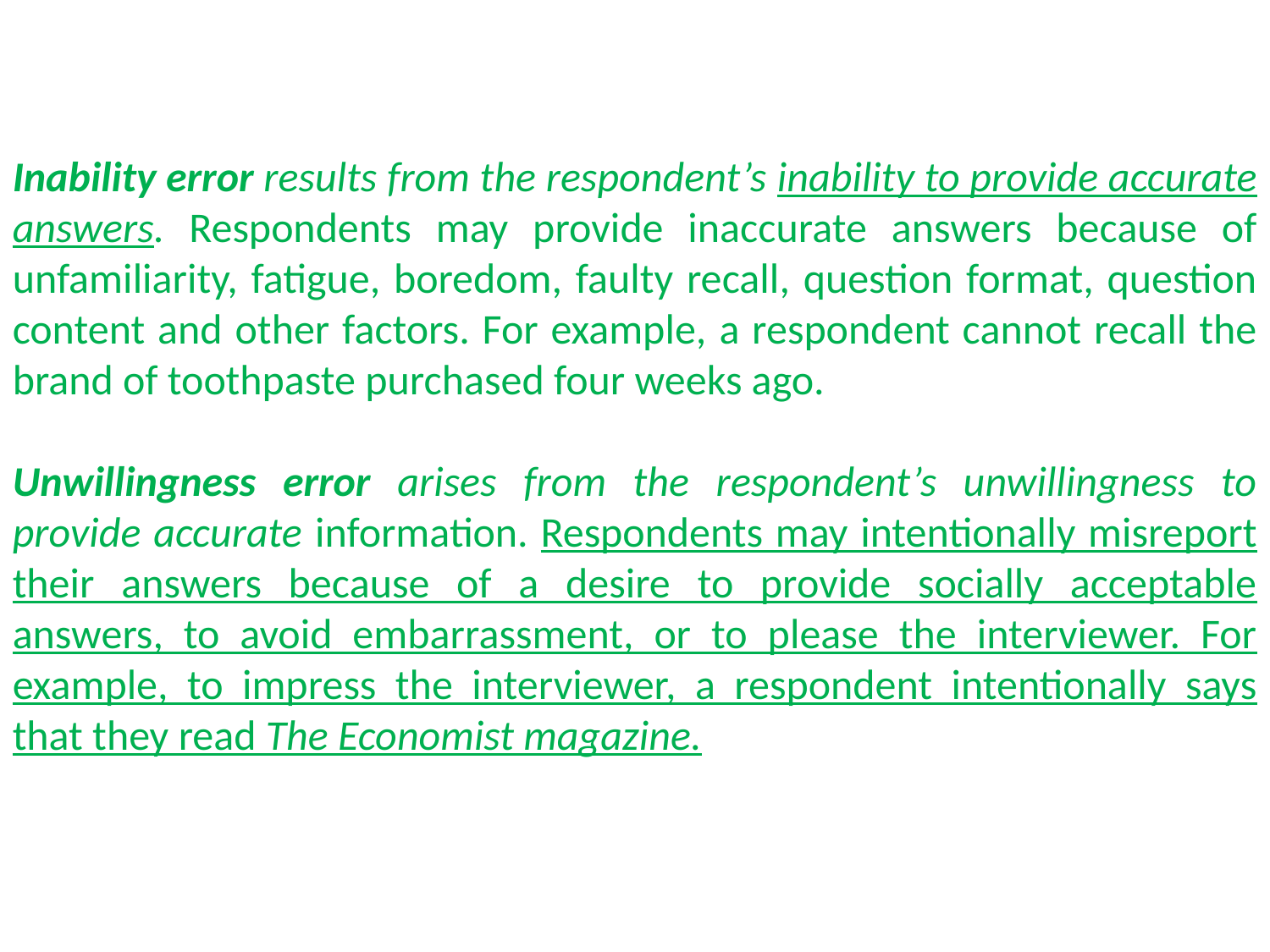

Inability error results from the respondent’s inability to provide accurate answers. Respondents may provide inaccurate answers because of unfamiliarity, fatigue, boredom, faulty recall, question format, question content and other factors. For example, a respondent cannot recall the brand of toothpaste purchased four weeks ago.

Unwillingness error arises from the respondent’s unwillingness to provide accurate information. Respondents may intentionally misreport their answers because of a desire to provide socially acceptable answers, to avoid embarrassment, or to please the interviewer. For example, to impress the interviewer, a respondent intentionally says that they read The Economist magazine.